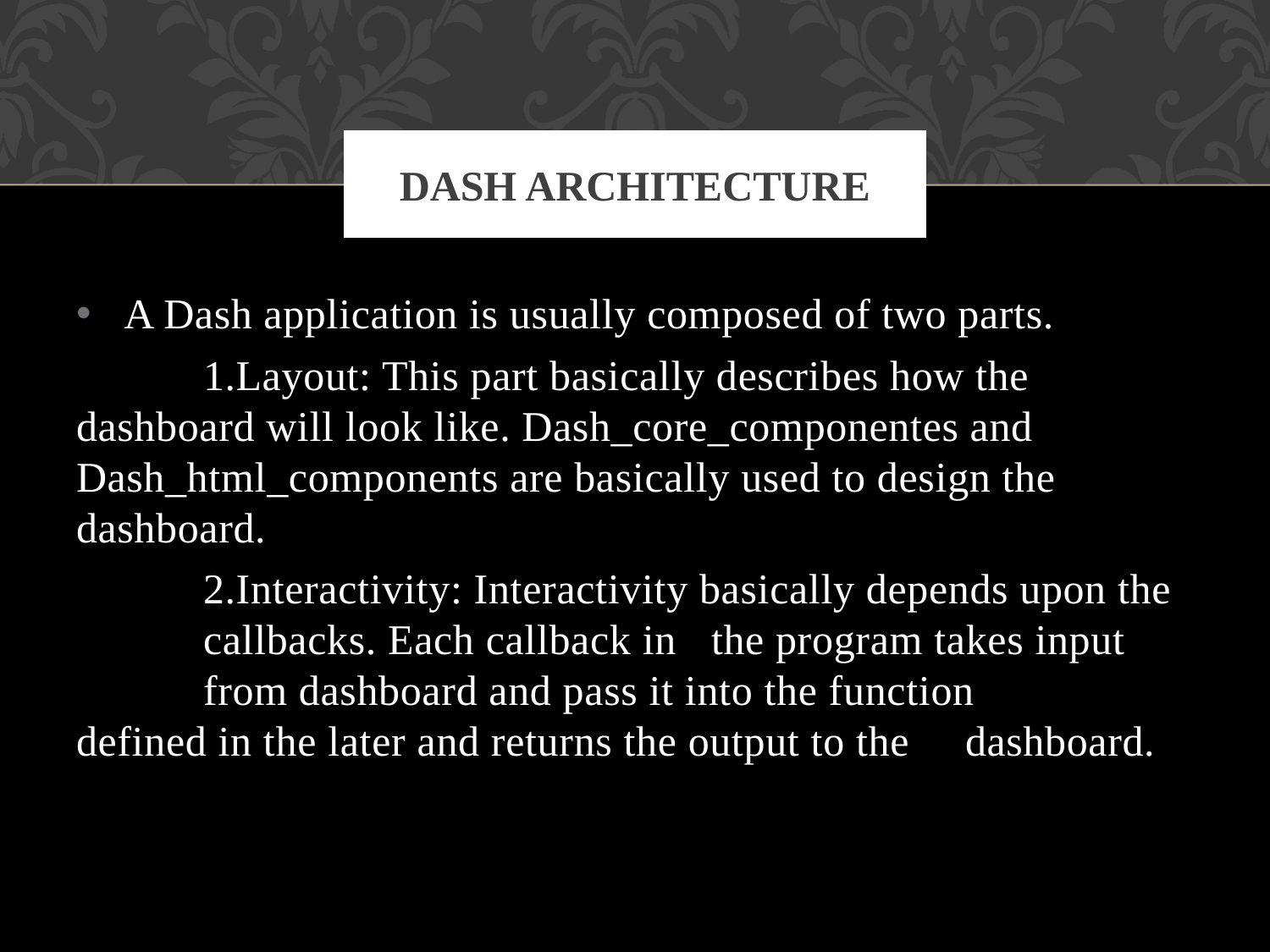

# Dash architecture
A Dash application is usually composed of two parts.
	1.Layout: This part basically describes how the 	dashboard will look like. Dash_core_componentes and 	Dash_html_components are basically used to design the 	dashboard.
	2.Interactivity: Interactivity basically depends upon the 	callbacks. Each callback in 	the program takes input 	from dashboard and pass it into the function 	defined in the later and returns the output to the 	dashboard.